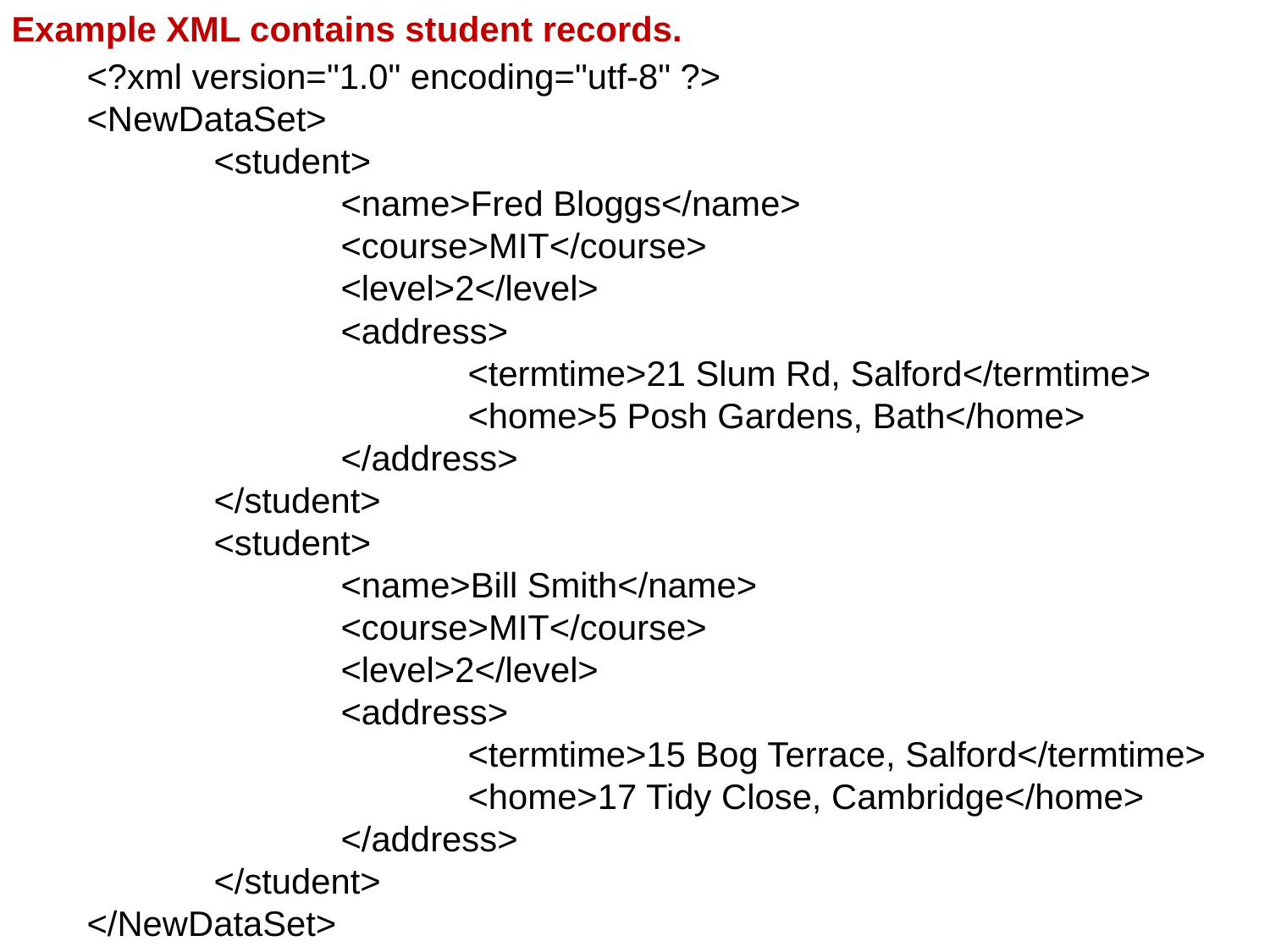

Example XML contains student records.
<?xml version="1.0" encoding="utf-8" ?>
<NewDataSet>
	<student>
		<name>Fred Bloggs</name>
		<course>MIT</course>
		<level>2</level>
		<address>
			<termtime>21 Slum Rd, Salford</termtime>
			<home>5 Posh Gardens, Bath</home>
		</address>
	</student>
	<student>
		<name>Bill Smith</name>
		<course>MIT</course>
		<level>2</level>
		<address>
			<termtime>15 Bog Terrace, Salford</termtime>
			<home>17 Tidy Close, Cambridge</home>
		</address>
	</student>
</NewDataSet>